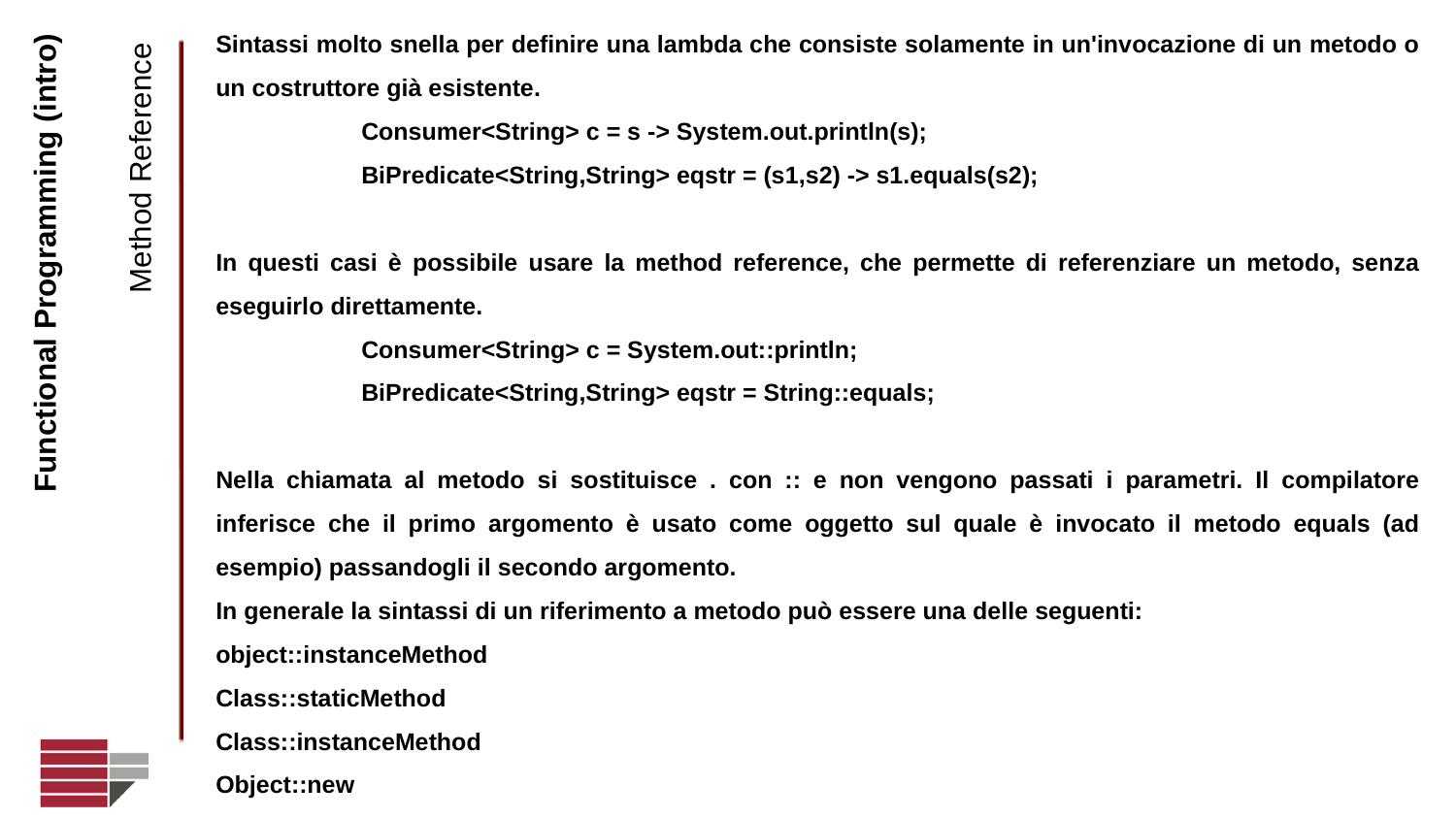

Sintassi molto snella per definire una lambda che consiste solamente in un'invocazione di un metodo o un costruttore già esistente.
	Consumer<String> c = s -> System.out.println(s);
	BiPredicate<String,String> eqstr = (s1,s2) -> s1.equals(s2);

In questi casi è possibile usare la method reference, che permette di referenziare un metodo, senza eseguirlo direttamente.
	Consumer<String> c = System.out::println;
	BiPredicate<String,String> eqstr = String::equals;

Nella chiamata al metodo si sostituisce . con :: e non vengono passati i parametri. Il compilatore inferisce che il primo argomento è usato come oggetto sul quale è invocato il metodo equals (ad esempio) passandogli il secondo argomento.
In generale la sintassi di un riferimento a metodo può essere una delle seguenti:
object::instanceMethod
Class::staticMethod
Class::instanceMethod
Object::new

# Functional Programming (intro)
Method Reference